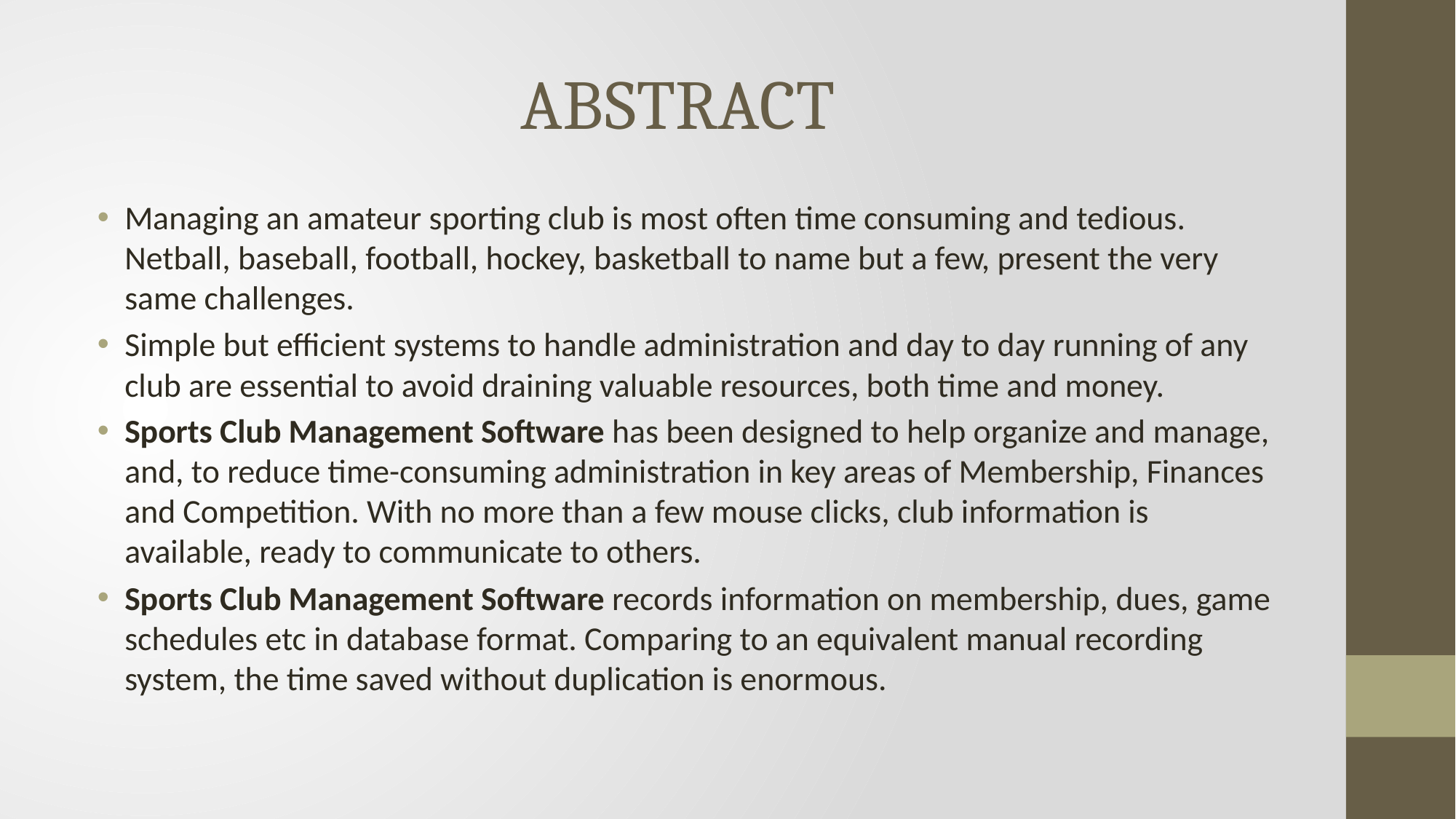

# ABSTRACT
Managing an amateur sporting club is most often time consuming and tedious. Netball, baseball, football, hockey, basketball to name but a few, present the very same challenges.
Simple but efficient systems to handle administration and day to day running of any club are essential to avoid draining valuable resources, both time and money.
Sports Club Management Software has been designed to help organize and manage, and, to reduce time-consuming administration in key areas of Membership, Finances and Competition. With no more than a few mouse clicks, club information is available, ready to communicate to others.
Sports Club Management Software records information on membership, dues, game schedules etc in database format. Comparing to an equivalent manual recording system, the time saved without duplication is enormous.